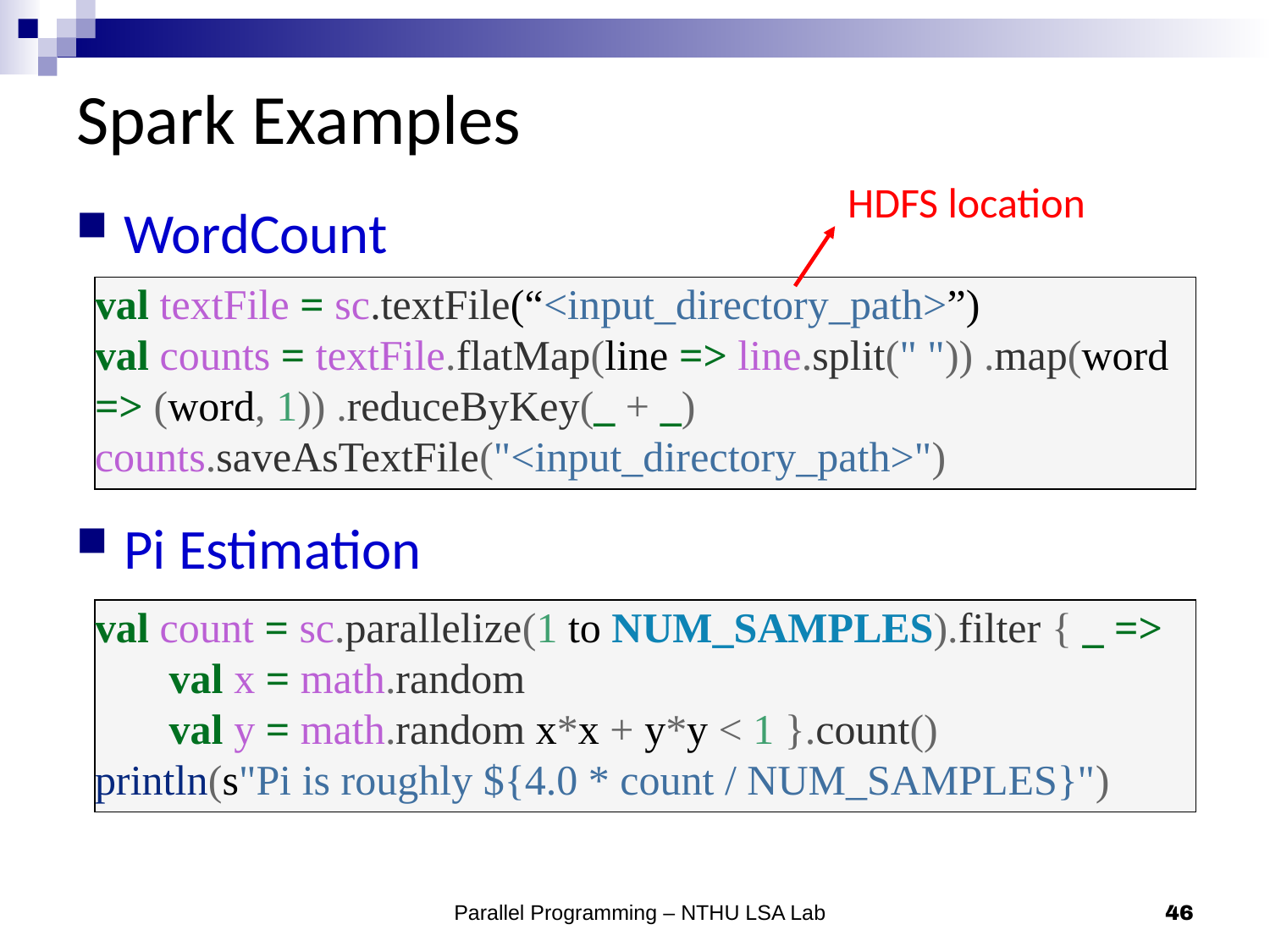

# Spark Examples
HDFS location
WordCount

Pi Estimation

val textFile = sc.textFile(“<input_directory_path>”)
val counts = textFile.flatMap(line => line.split(" ")) .map(word => (word, 1)) .reduceByKey(_ + _)
counts.saveAsTextFile("<input_directory_path>")
val count = sc.parallelize(1 to NUM_SAMPLES).filter { _ =>
       val x = math.random
       val y = math.random x*x + y*y < 1 }.count()
println(s"Pi is roughly ${4.0 * count / NUM_SAMPLES}")
Parallel Programming – NTHU LSA Lab
46